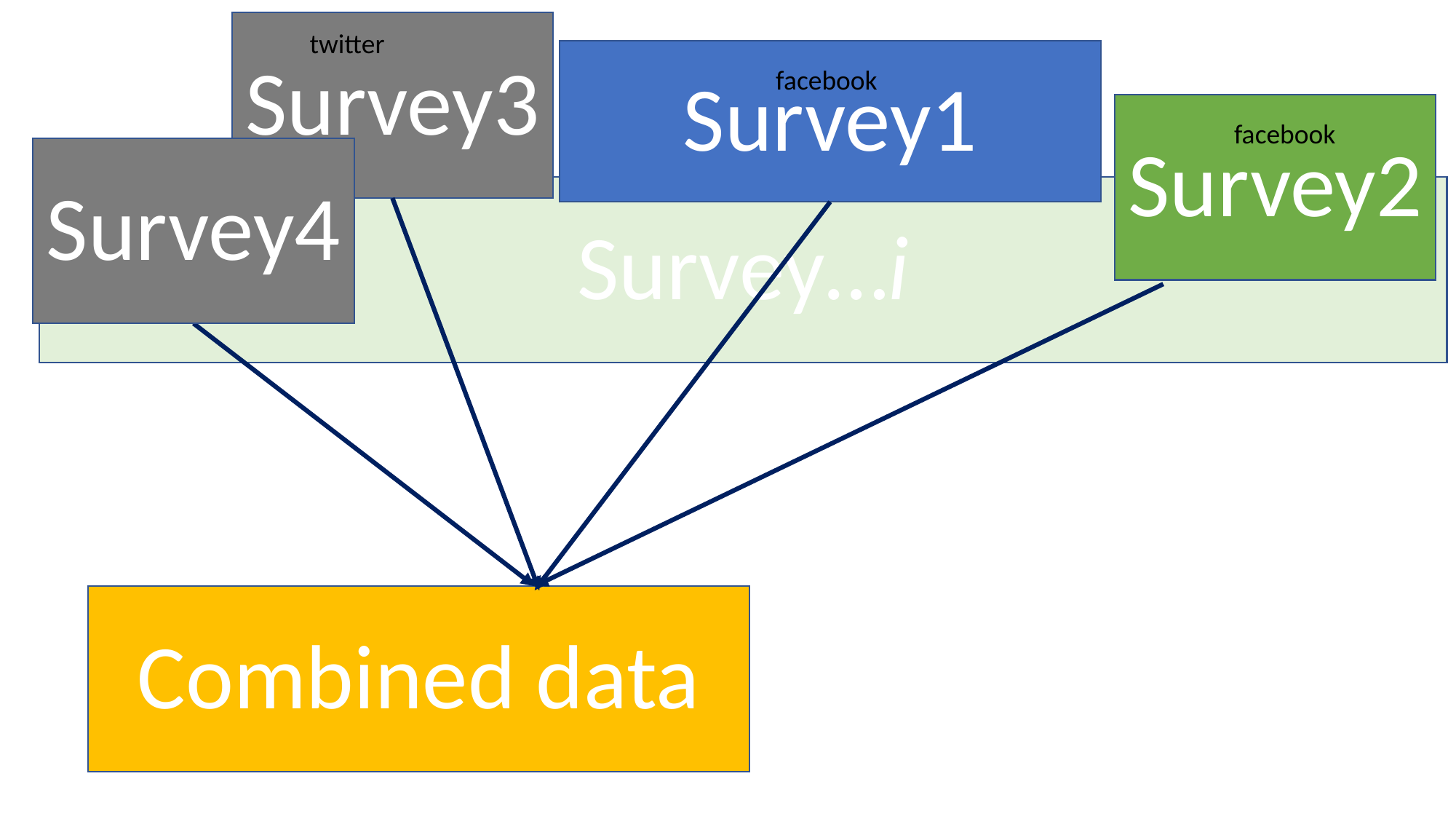

Survey3
twitter
Survey1
facebook
Survey2
facebook
Survey4
Survey…i
Combined data